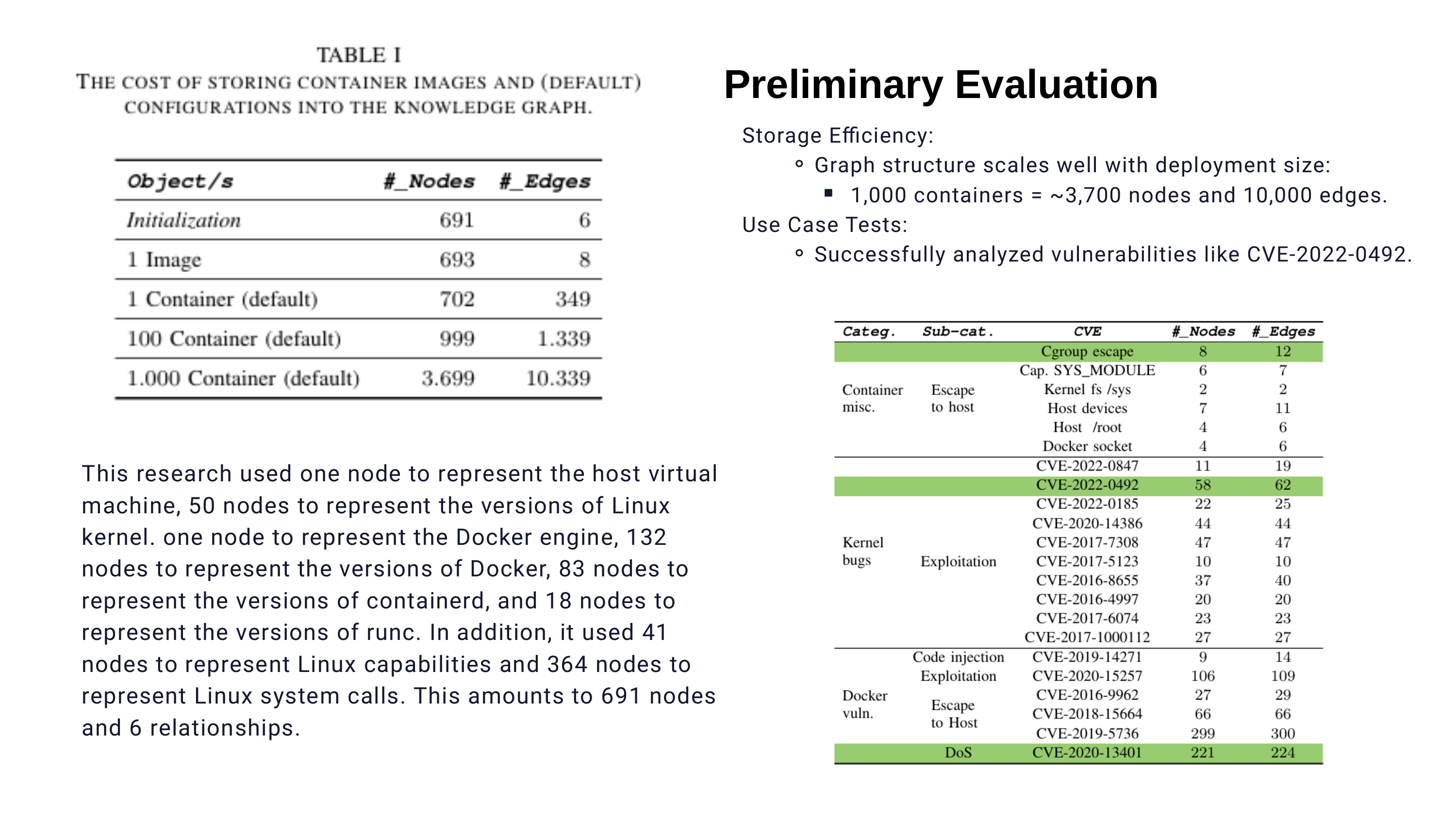

Preliminary Evaluation
Storage Efficiency:
Graph structure scales well with deployment size:
1,000 containers = ~3,700 nodes and 10,000 edges.
Use Case Tests:
Successfully analyzed vulnerabilities like CVE-2022-0492.

This research used one node to represent the host virtual machine, 50 nodes to represent the versions of Linux kernel. one node to represent the Docker engine, 132 nodes to represent the versions of Docker, 83 nodes to represent the versions of containerd, and 18 nodes to represent the versions of runc. In addition, it used 41 nodes to represent Linux capabilities and 364 nodes to represent Linux system calls. This amounts to 691 nodes and 6 relationships.